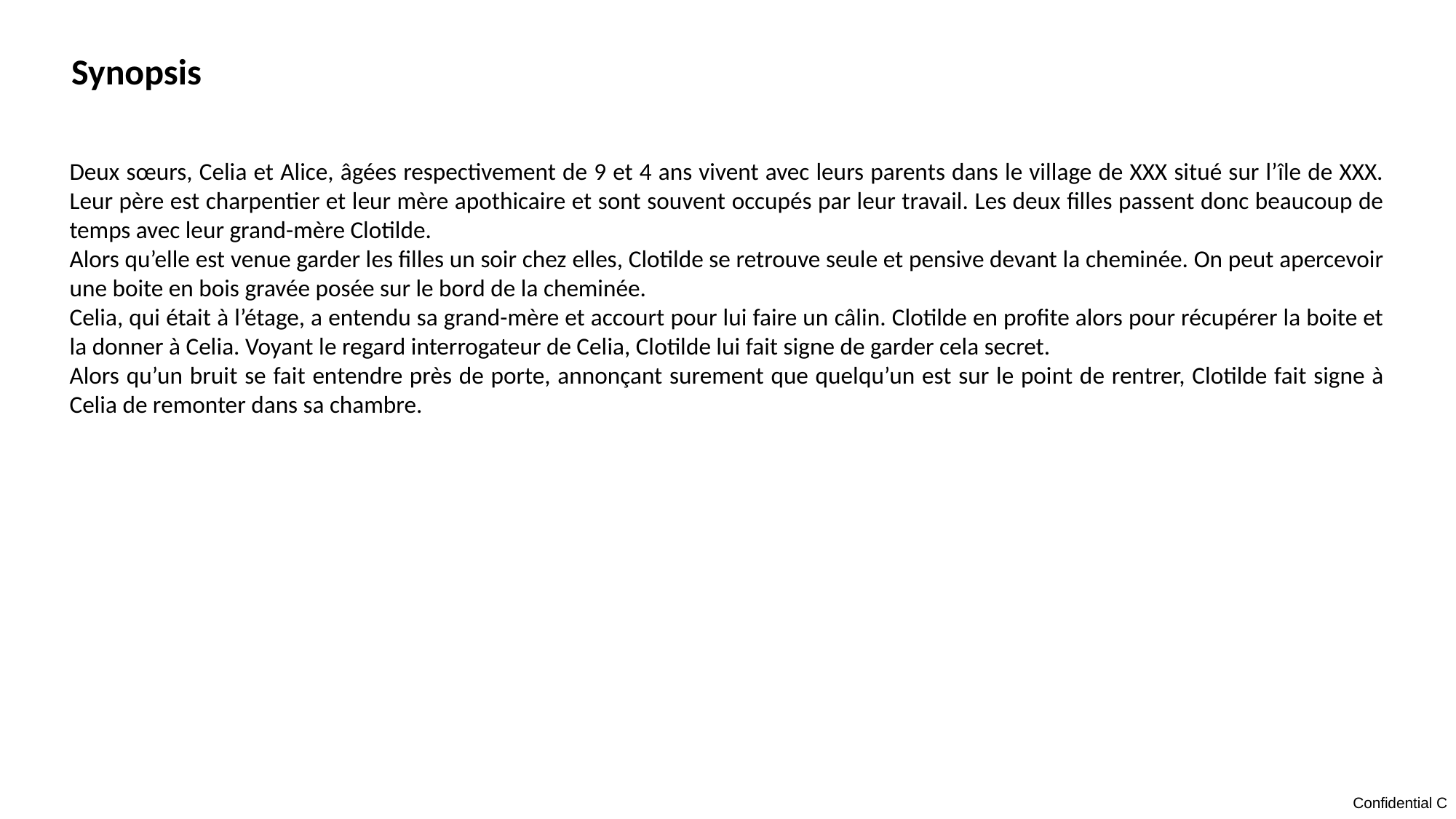

Synopsis
Deux sœurs, Celia et Alice, âgées respectivement de 9 et 4 ans vivent avec leurs parents dans le village de XXX situé sur l’île de XXX. Leur père est charpentier et leur mère apothicaire et sont souvent occupés par leur travail. Les deux filles passent donc beaucoup de temps avec leur grand-mère Clotilde.
Alors qu’elle est venue garder les filles un soir chez elles, Clotilde se retrouve seule et pensive devant la cheminée. On peut apercevoir une boite en bois gravée posée sur le bord de la cheminée.
Celia, qui était à l’étage, a entendu sa grand-mère et accourt pour lui faire un câlin. Clotilde en profite alors pour récupérer la boite et la donner à Celia. Voyant le regard interrogateur de Celia, Clotilde lui fait signe de garder cela secret.
Alors qu’un bruit se fait entendre près de porte, annonçant surement que quelqu’un est sur le point de rentrer, Clotilde fait signe à Celia de remonter dans sa chambre.